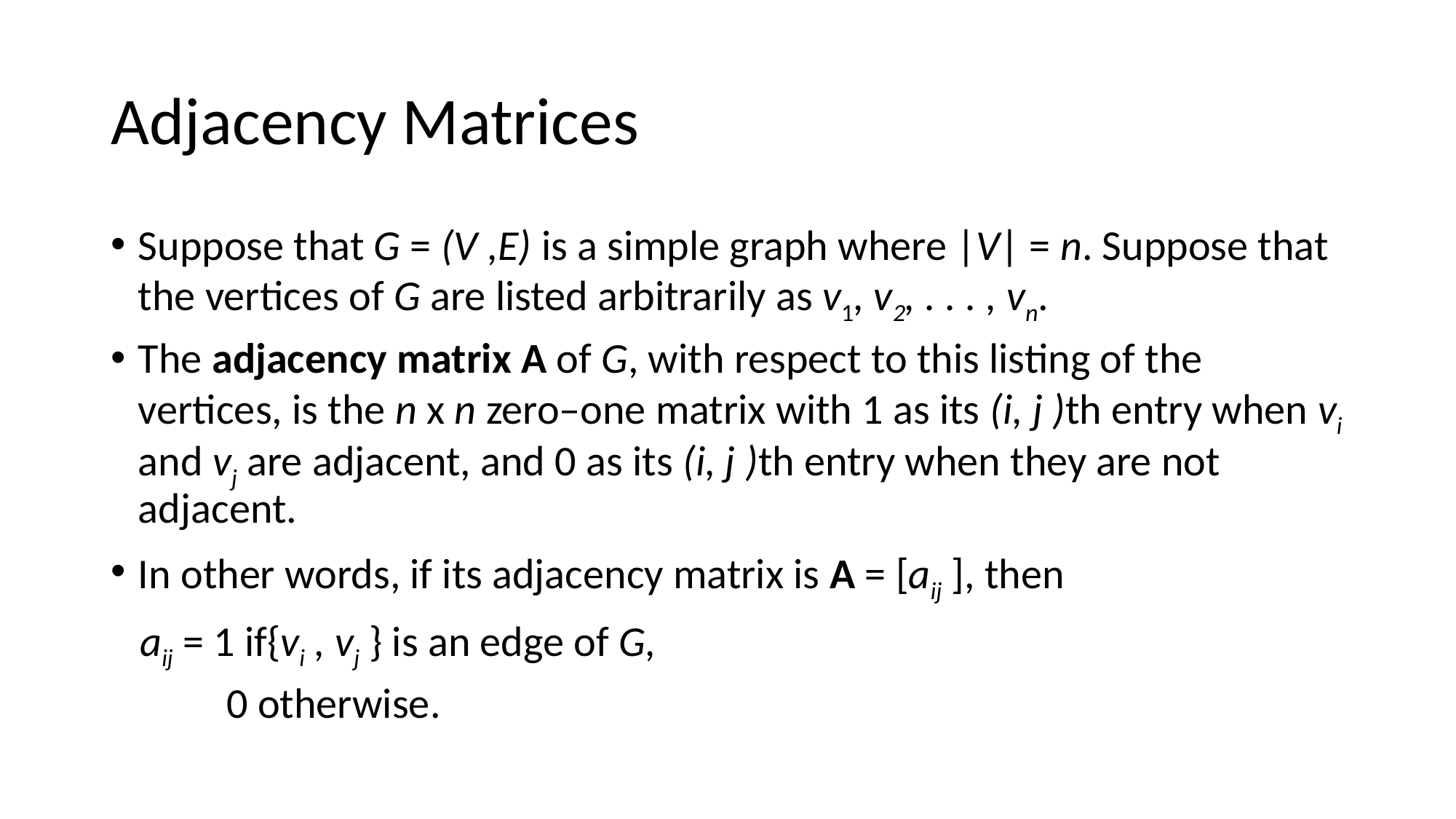

# Adjacency Matrices
Suppose that G = (V ,E) is a simple graph where |V| = n. Suppose that the vertices of G are listed arbitrarily as v1, v2, . . . , vn.
The adjacency matrix A of G, with respect to this listing of the vertices, is the n x n zero–one matrix with 1 as its (i, j )th entry when vi and vj are adjacent, and 0 as its (i, j )th entry when they are not adjacent.
In other words, if its adjacency matrix is A = [aij ], then
   aij = 1 if{vi , vj } is an edge of G,
            0 otherwise.